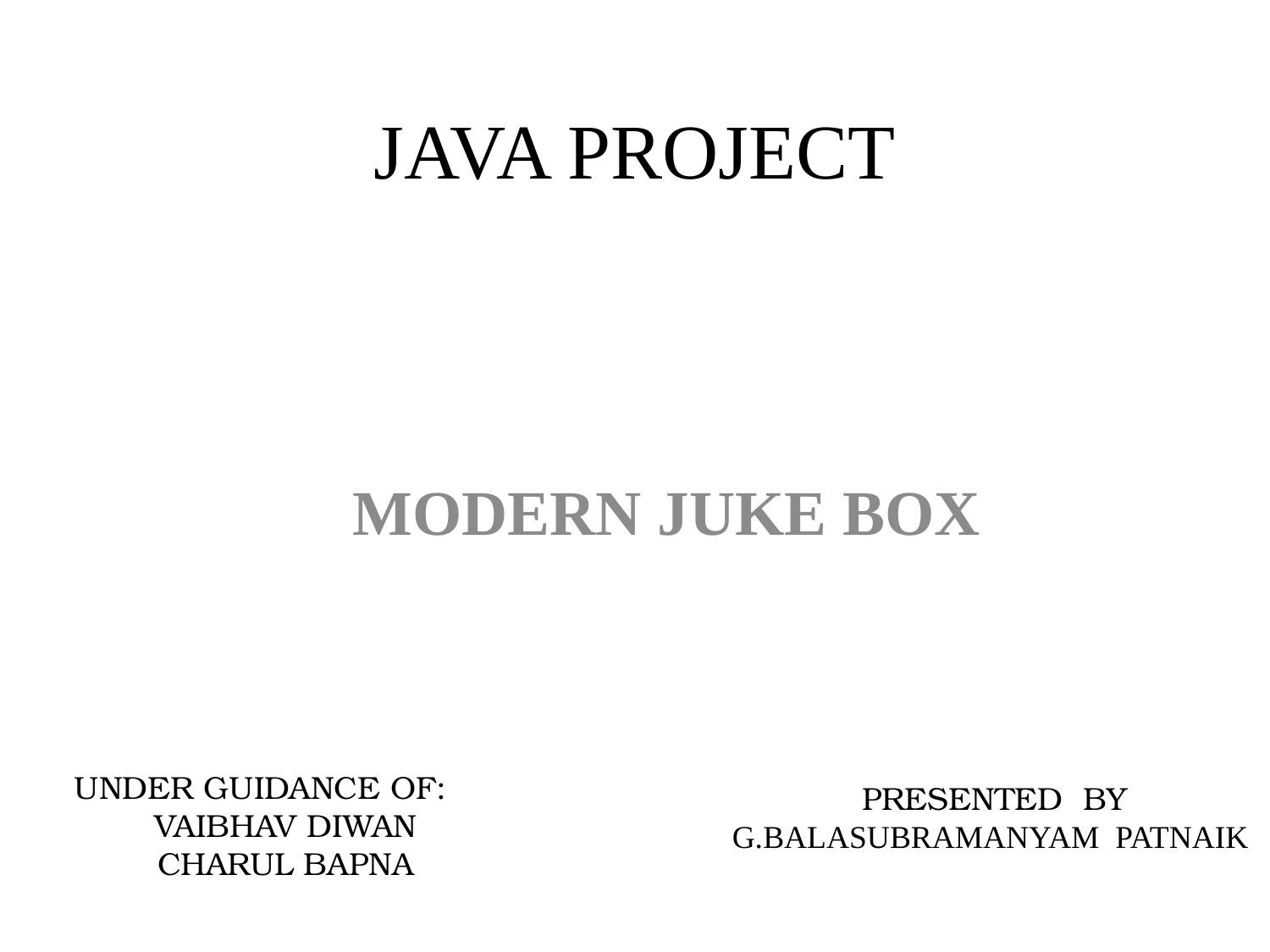

# JAVA PROJECT
MODERN JUKE BOX
UNDER GUIDANCE OF:      VAIBHAV DIWAN
CHARUL BAPNA
PRESENTED  BY
G.BALASUBRAMANYAM  PATNAIK